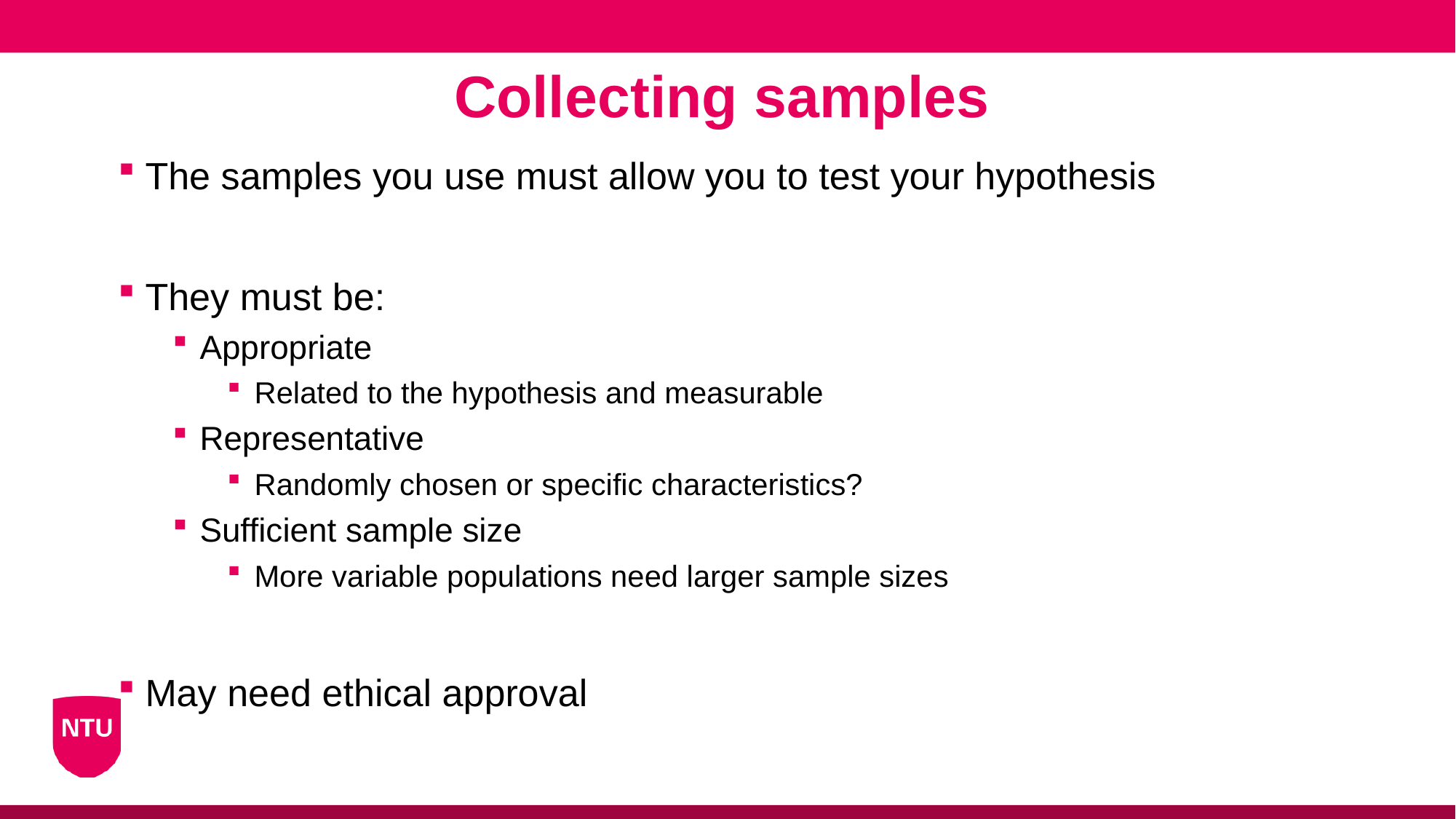

Collecting samples
The samples you use must allow you to test your hypothesis

They must be:
Appropriate
Related to the hypothesis and measurable
Representative
Randomly chosen or specific characteristics?
Sufficient sample size
More variable populations need larger sample sizes

May need ethical approval